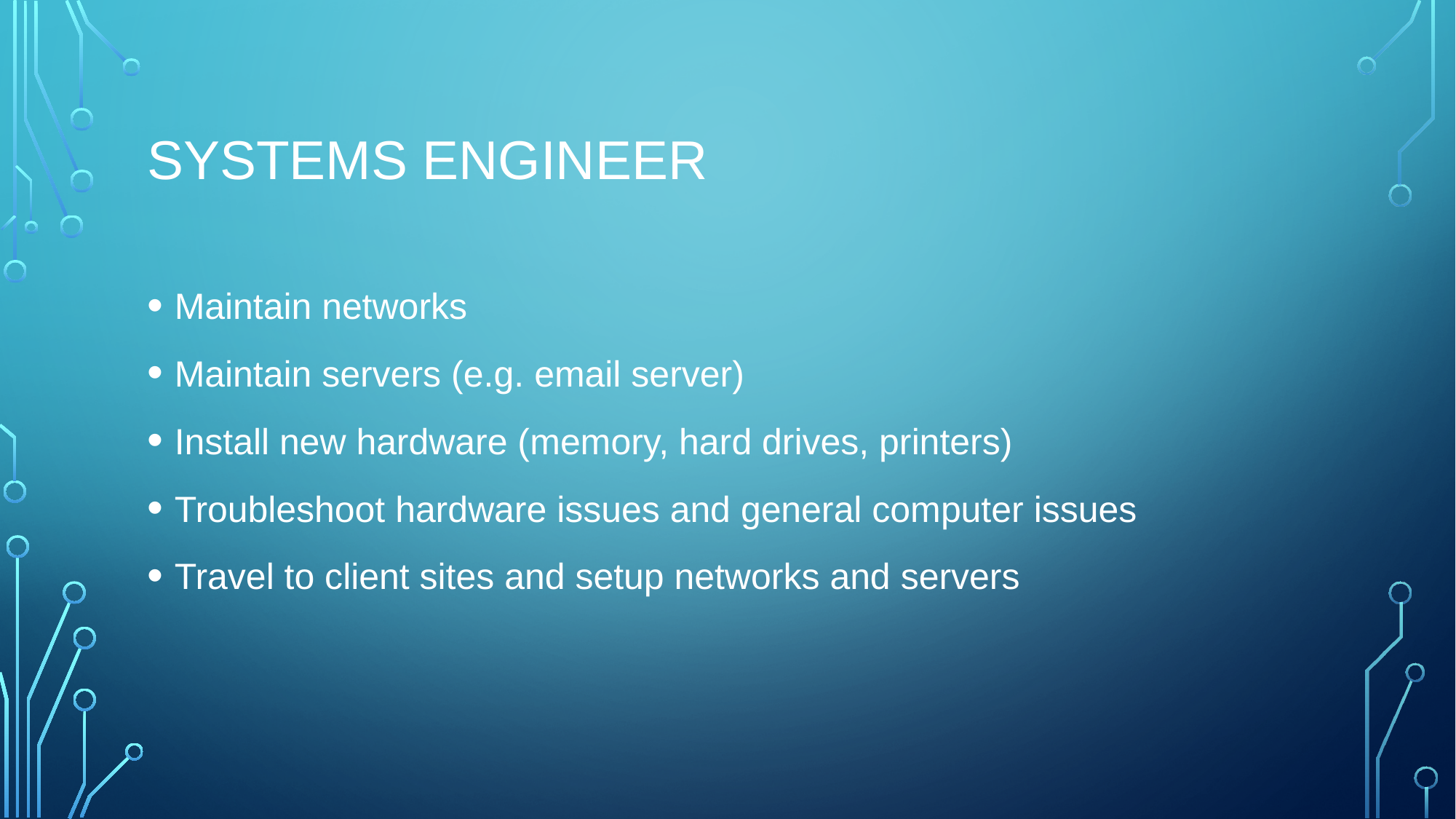

# Systems Engineer
Maintain networks
Maintain servers (e.g. email server)
Install new hardware (memory, hard drives, printers)
Troubleshoot hardware issues and general computer issues
Travel to client sites and setup networks and servers